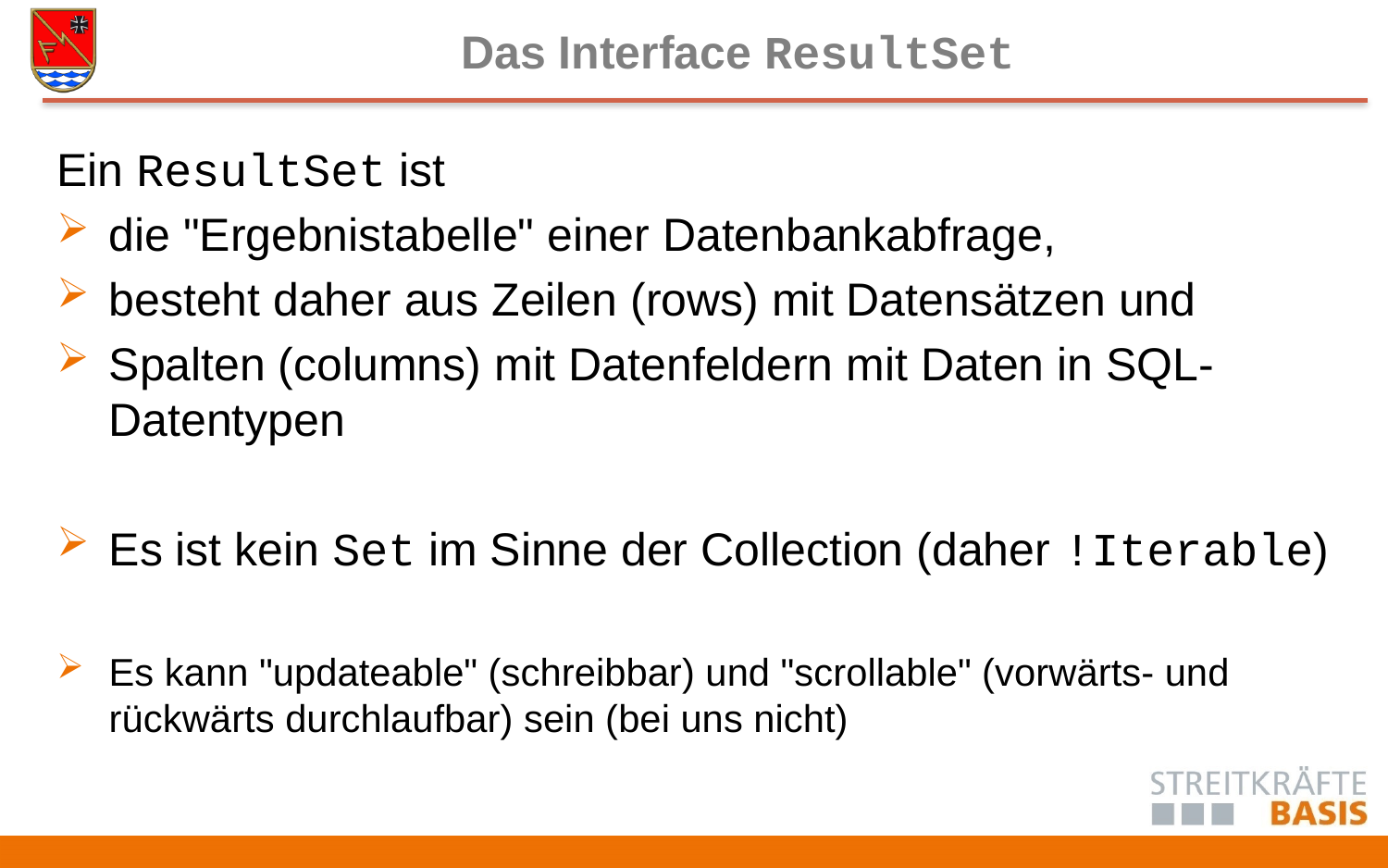

# Das Interface ResultSet
Ein ResultSet ist
die "Ergebnistabelle" einer Datenbankabfrage,
besteht daher aus Zeilen (rows) mit Datensätzen und
Spalten (columns) mit Datenfeldern mit Daten in SQL-Datentypen

Es ist kein Set im Sinne der Collection (daher !Iterable)

Es kann "updateable" (schreibbar) und "scrollable" (vorwärts- und rückwärts durchlaufbar) sein (bei uns nicht)